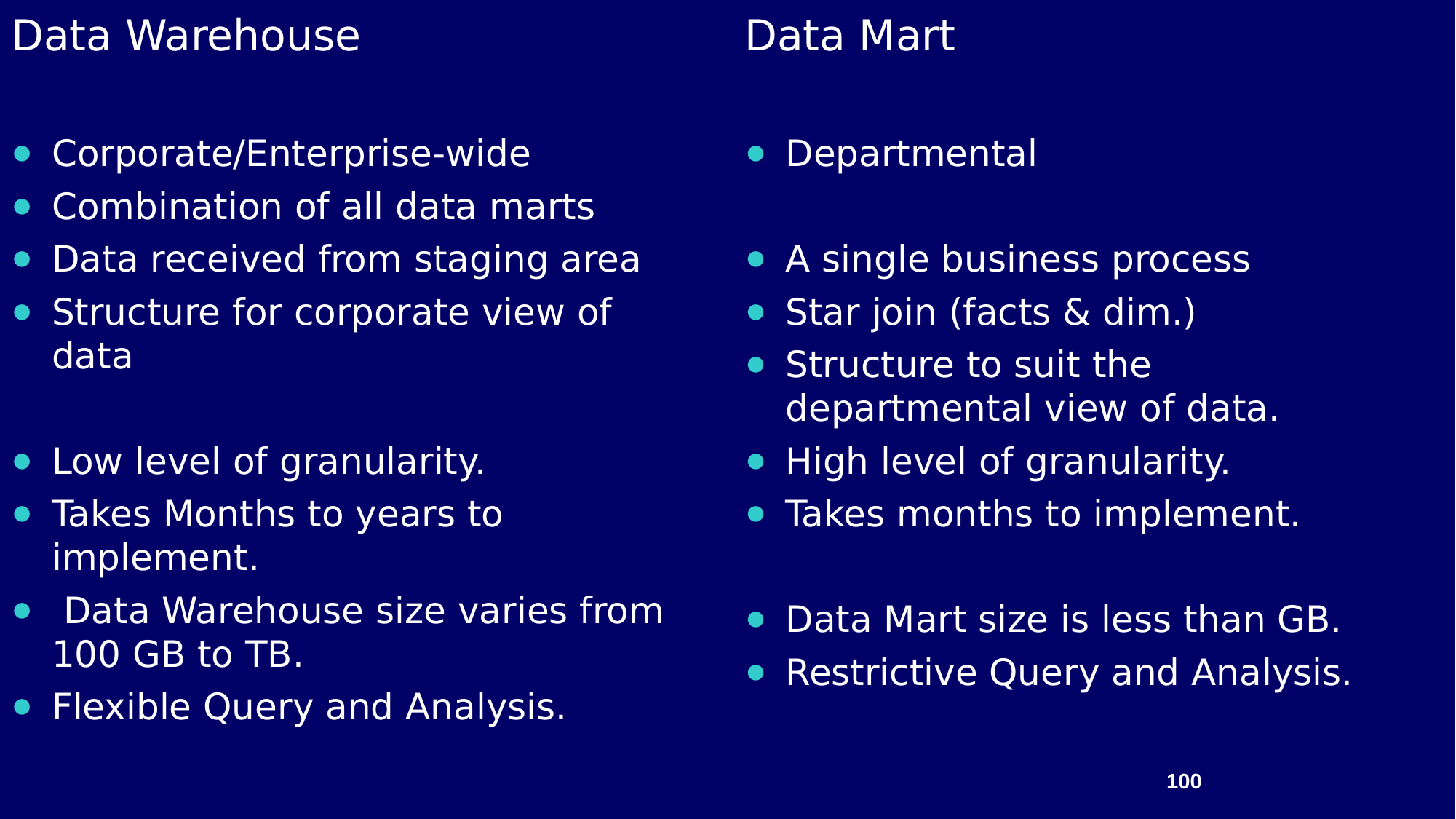

Data Warehouse

Corporate/Enterprise-wide
Combination of all data marts
Data received from staging area
Structure for corporate view of data

Low level of granularity.
Takes Months to years to implement.
 Data Warehouse size varies from 100 GB to TB.
Flexible Query and Analysis.
Data Mart

Departmental

A single business process
Star join (facts & dim.)
Structure to suit the departmental view of data.
High level of granularity.
Takes months to implement.

Data Mart size is less than GB.
Restrictive Query and Analysis.

100